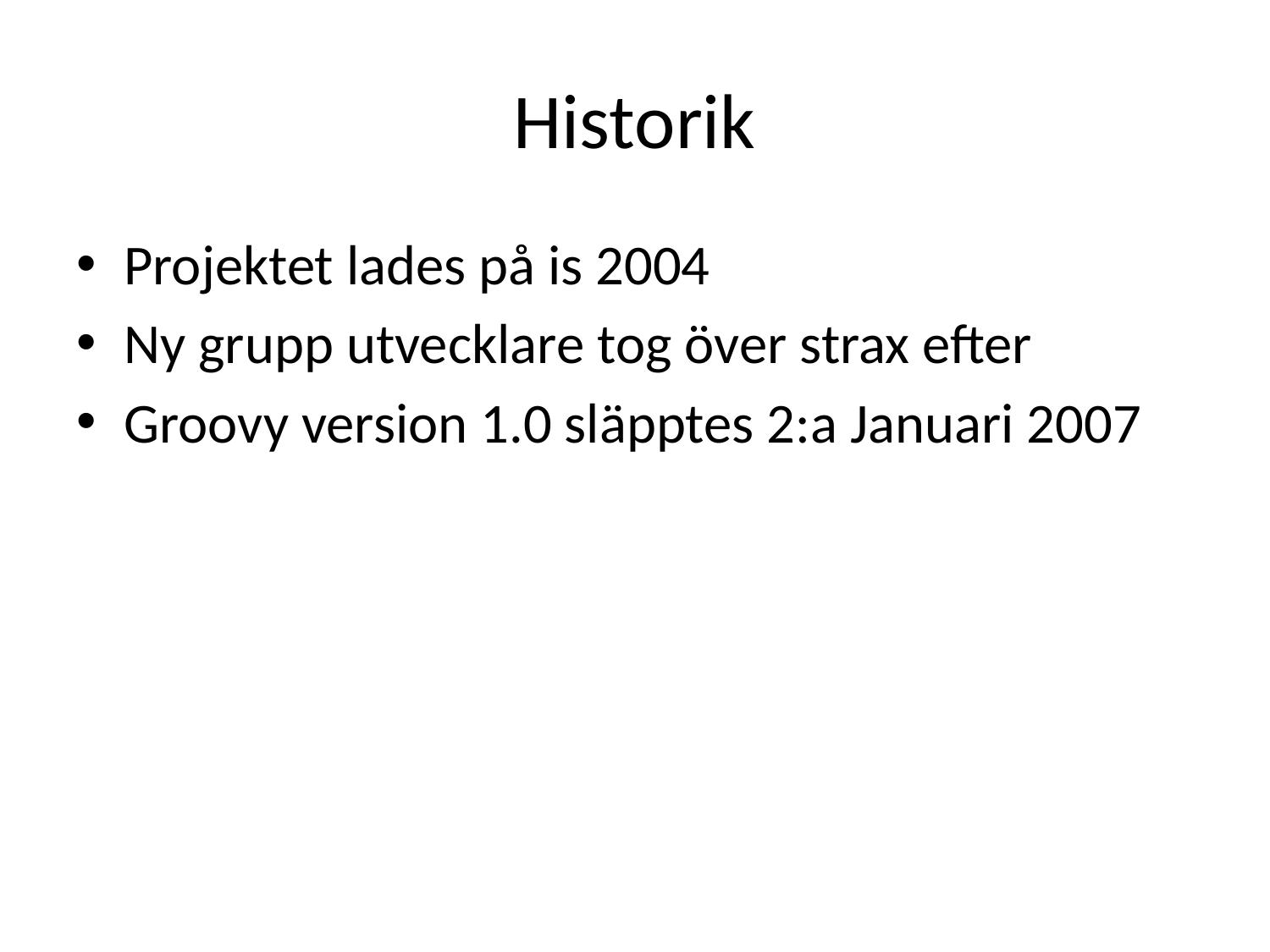

# Historik
Projektet lades på is 2004
Ny grupp utvecklare tog över strax efter
Groovy version 1.0 släpptes 2:a Januari 2007